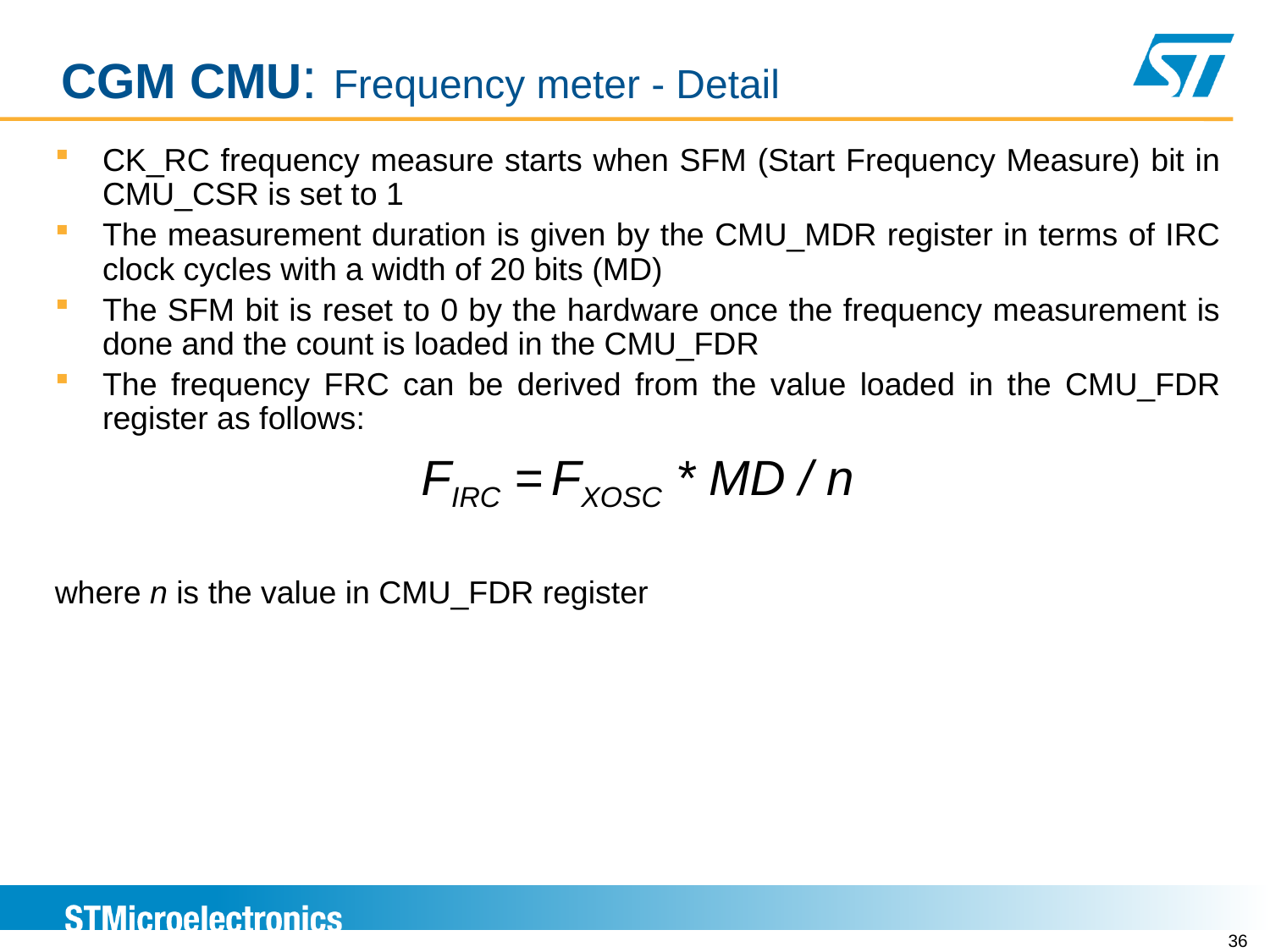

# CGM CMU: Frequency meter - Detail
CK_RC frequency measure starts when SFM (Start Frequency Measure) bit in CMU_CSR is set to 1
The measurement duration is given by the CMU_MDR register in terms of IRC clock cycles with a width of 20 bits (MD)
The SFM bit is reset to 0 by the hardware once the frequency measurement is done and the count is loaded in the CMU_FDR
The frequency FRC can be derived from the value loaded in the CMU_FDR register as follows:
FIRC = FXOSC * MD / n

where n is the value in CMU_FDR register

36